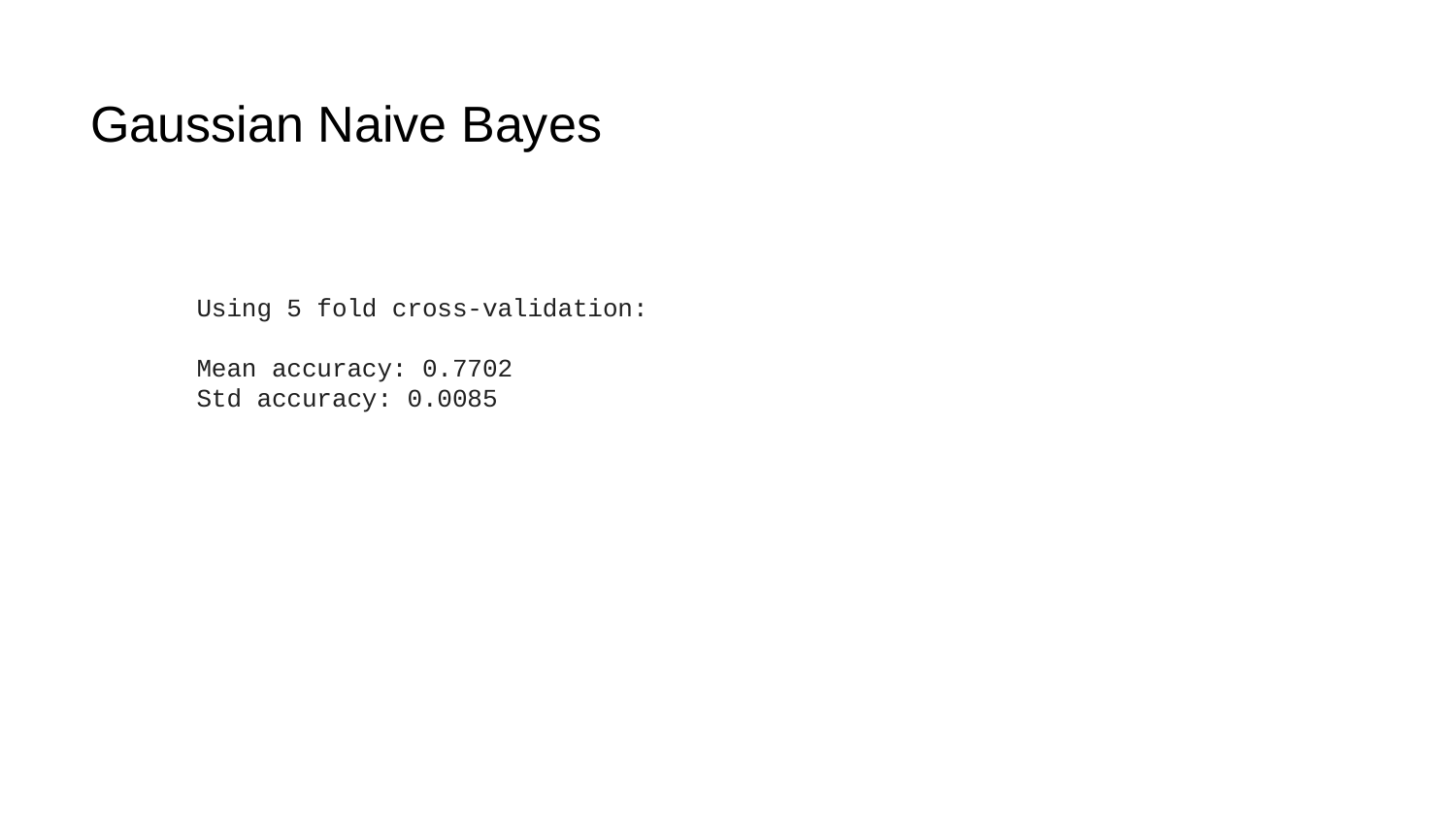

Gaussian Naive Bayes

Using 5 fold cross-validation:

Mean accuracy: 0.7702
Std accuracy: 0.0085